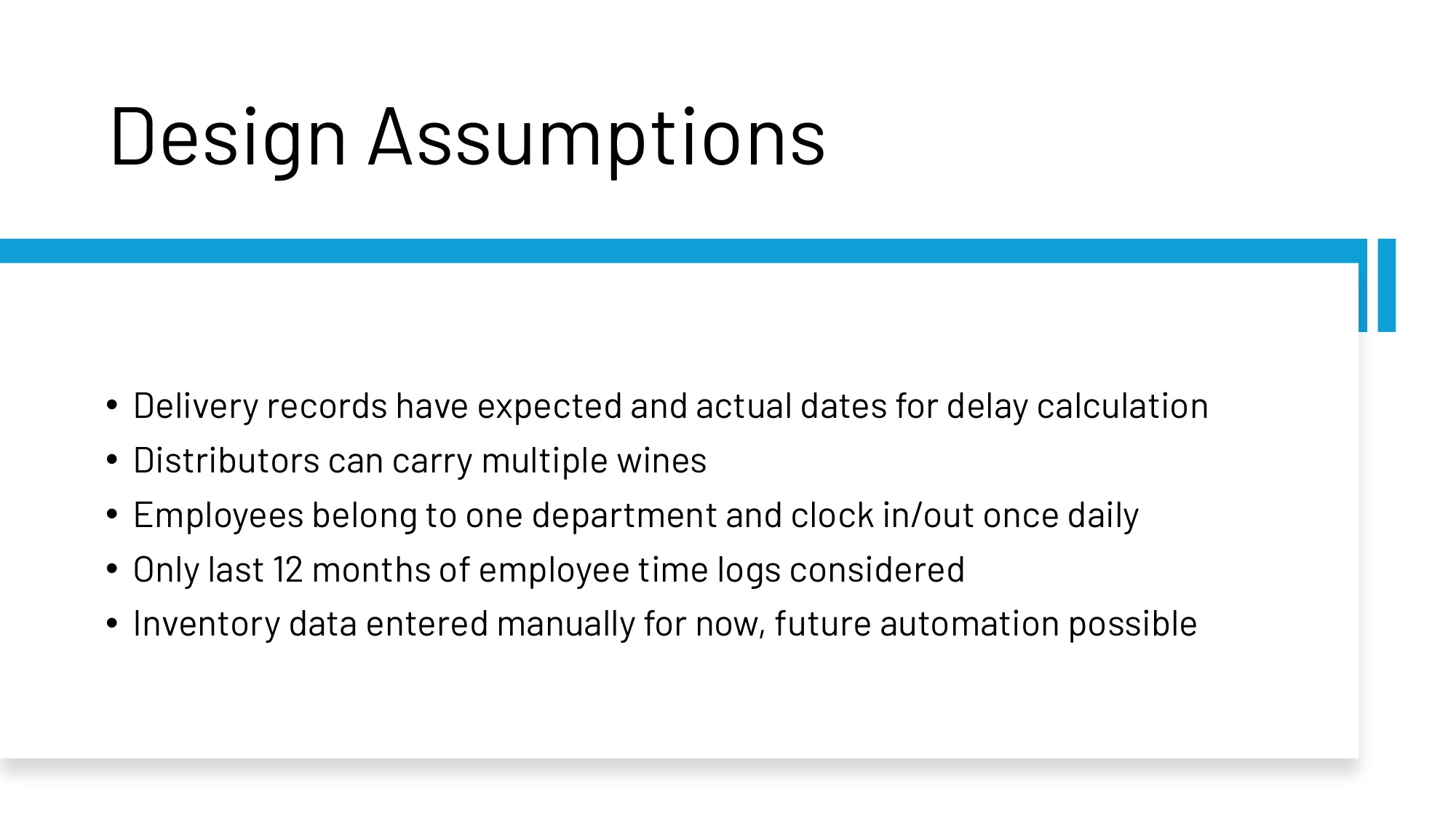

# Design Assumptions

Delivery records have expected and actual dates for delay calculation
Distributors can carry multiple wines
Employees belong to one department and clock in/out once daily
Only last 12 months of employee time logs considered
Inventory data entered manually for now, future automation possible